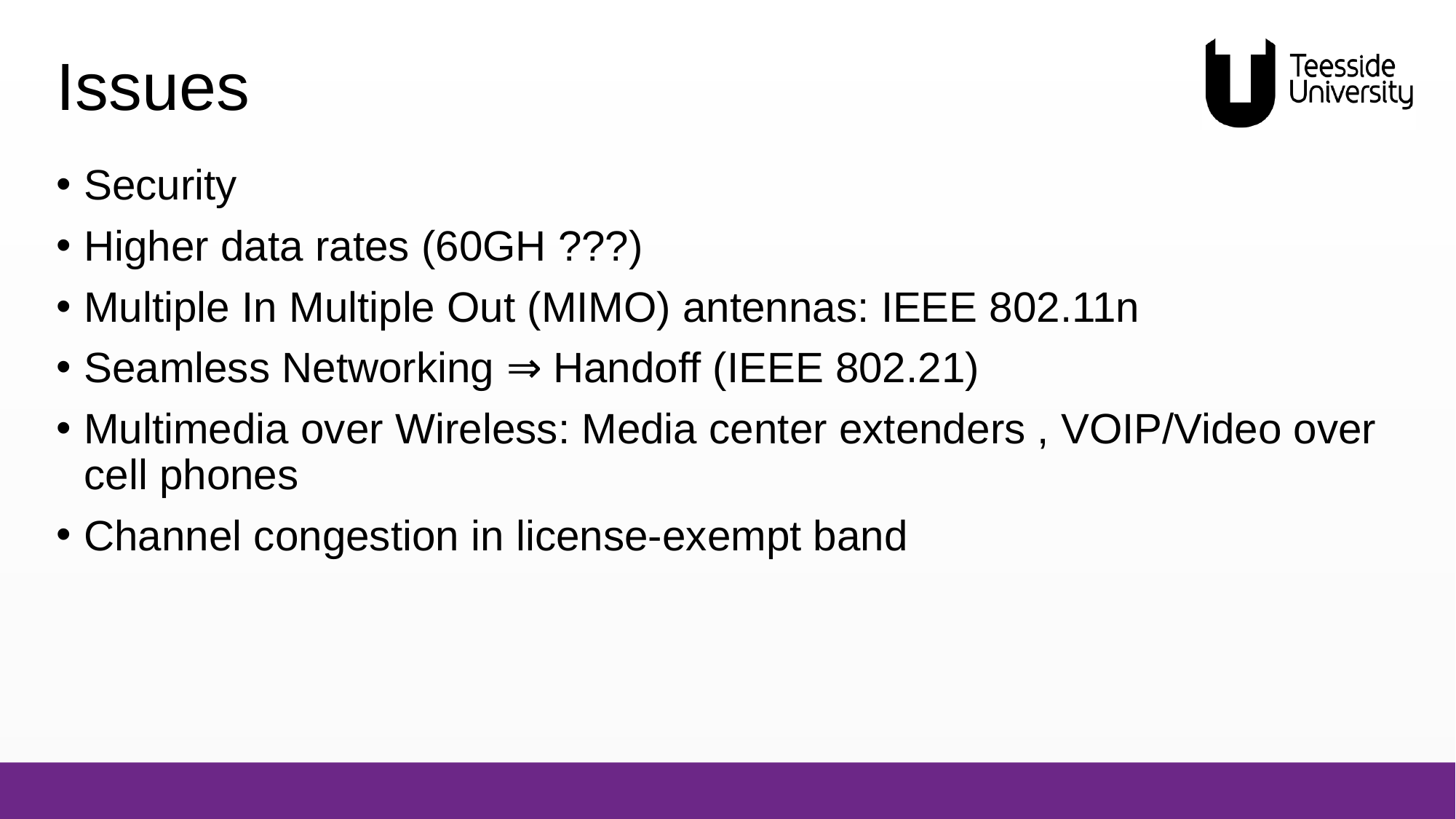

# Issues
Security
Higher data rates (60GH ???)
Multiple In Multiple Out (MIMO) antennas: IEEE 802.11n
Seamless Networking ⇒ Handoff (IEEE 802.21)
Multimedia over Wireless: Media center extenders , VOIP/Video over cell phones
Channel congestion in license-exempt band